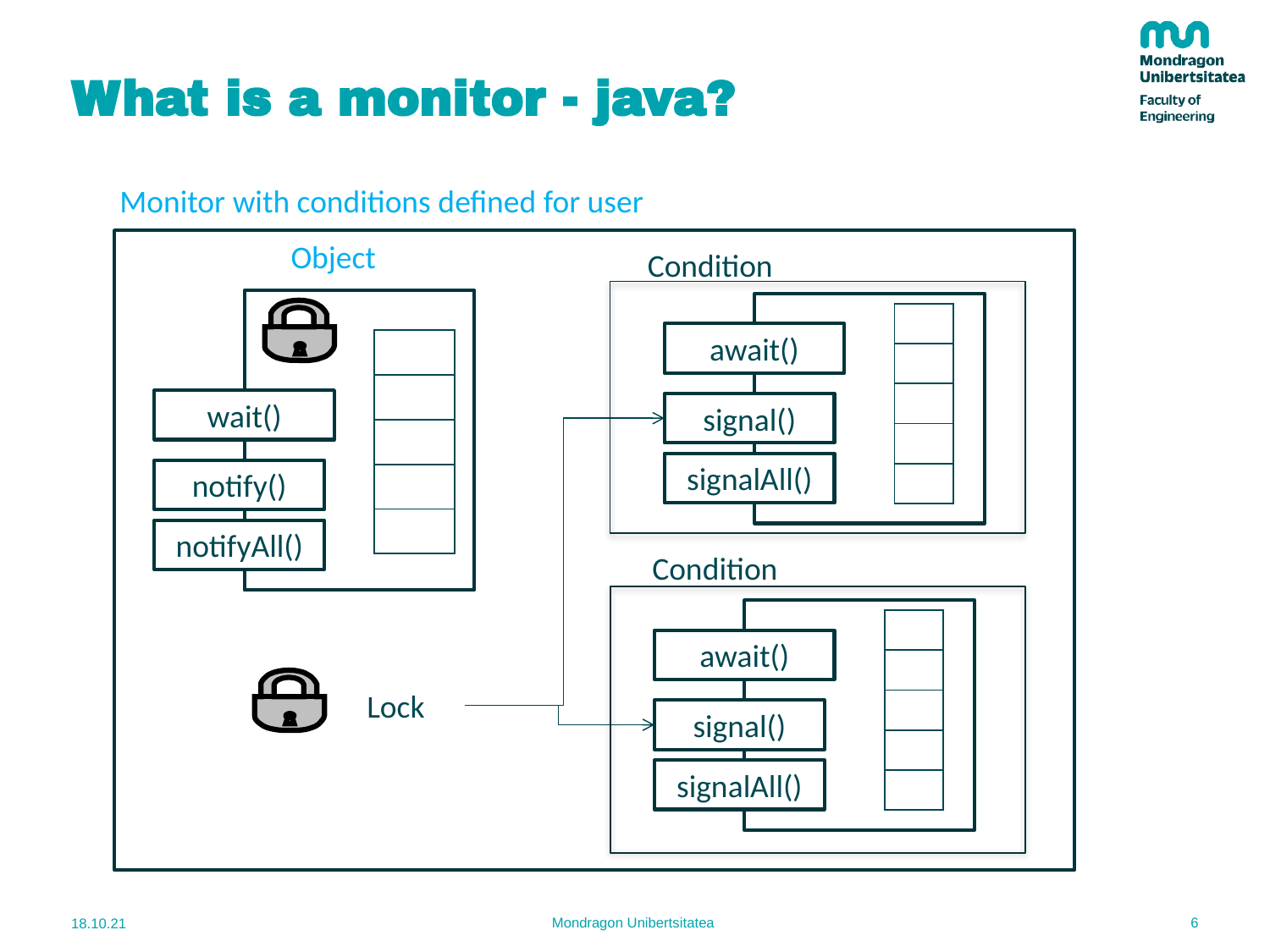

# What is a monitor - java?
Monitor with conditions defined for user

Object
Condition

|  |
| --- |
|  |
|  |
|  |
|  |
await()
|  |
| --- |
|  |
|  |
|  |
|  |
wait()
signal()
signalAll()
notify()
notifyAll()
Condition

|  |
| --- |
|  |
|  |
|  |
|  |
await()

Lock
signal()
signalAll()
6
Mondragon Unibertsitatea
18.10.21